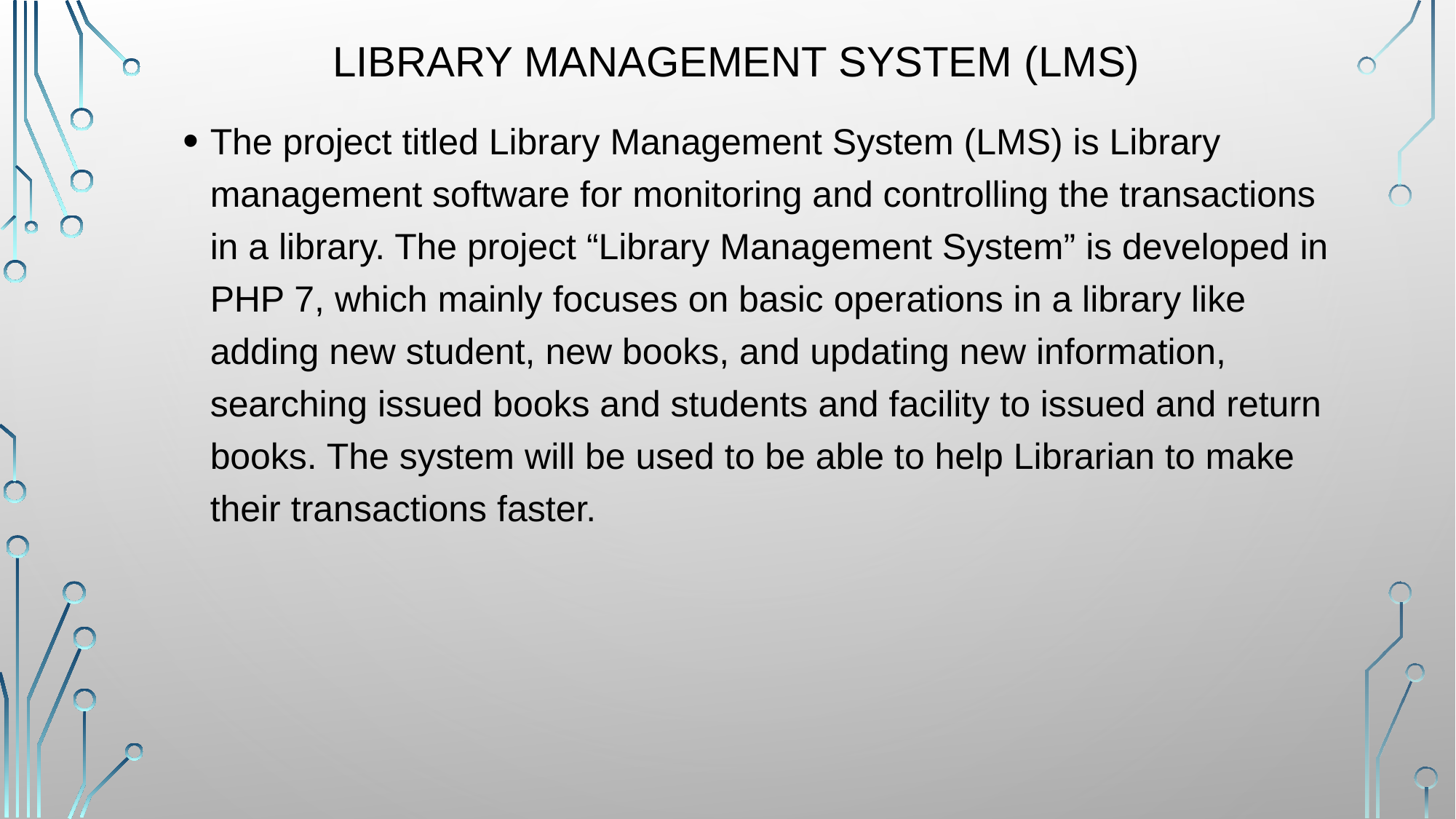

# Library Management System (LMS)
The project titled Library Management System (LMS) is Library management software for monitoring and controlling the transactions in a library. The project “Library Management System” is developed in PHP 7, which mainly focuses on basic operations in a library like adding new student, new books, and updating new information, searching issued books and students and facility to issued and return books. The system will be used to be able to help Librarian to make their transactions faster.